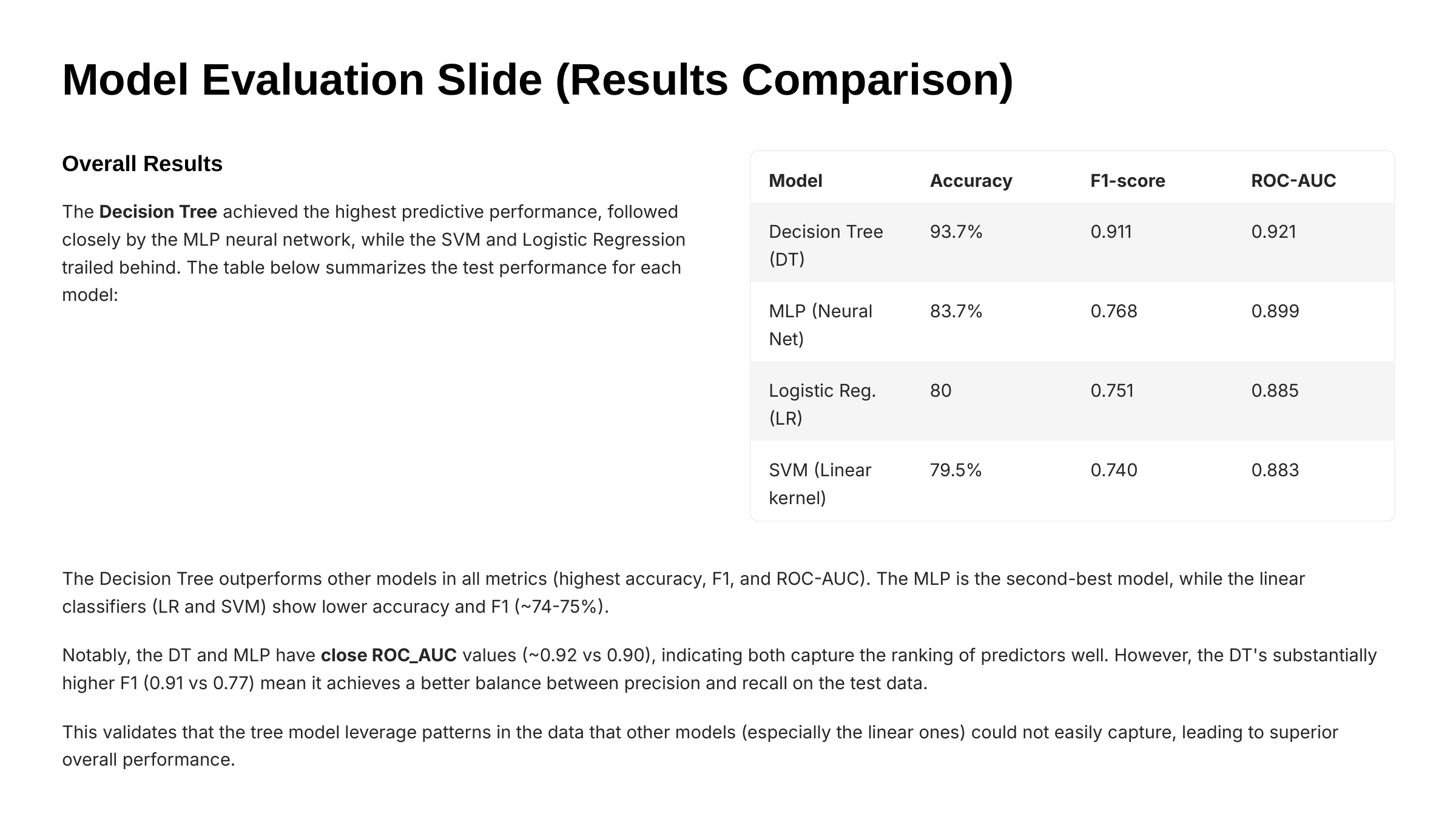

Model Evaluation Slide (Results Comparison)
Overall Results

Model
Accuracy
F1-score
ROC-AUC
The Decision Tree achieved the highest predictive performance, followed closely by the MLP neural network, while the SVM and Logistic Regression trailed behind. The table below summarizes the test performance for each model:

Decision Tree (DT)
93.7%
0.911
0.921

MLP (Neural Net)
83.7%
0.768
0.899

Logistic Reg. (LR)
80
0.751
0.885

SVM (Linear kernel)
79.5%
0.740
0.883
The Decision Tree outperforms other models in all metrics (highest accuracy, F1, and ROC-AUC). The MLP is the second-best model, while the linear classifiers (LR and SVM) show lower accuracy and F1 (~74-75%).
Notably, the DT and MLP have close ROC_AUC values (~0.92 vs 0.90), indicating both capture the ranking of predictors well. However, the DT's substantially higher F1 (0.91 vs 0.77) mean it achieves a better balance between precision and recall on the test data.
This validates that the tree model leverage patterns in the data that other models (especially the linear ones) could not easily capture, leading to superior overall performance.